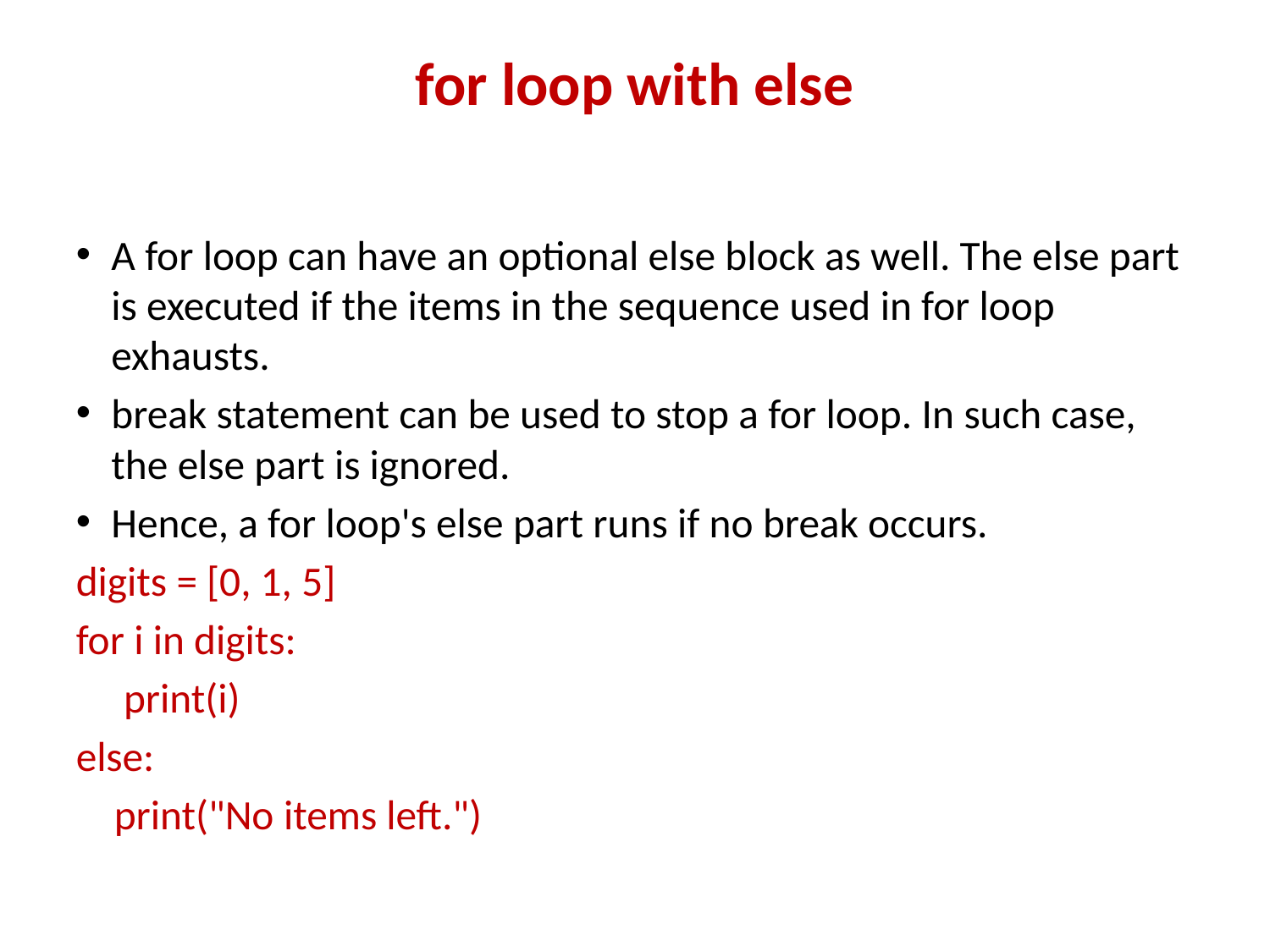

for loop with else
A for loop can have an optional else block as well. The else part is executed if the items in the sequence used in for loop exhausts.
break statement can be used to stop a for loop. In such case, the else part is ignored.
Hence, a for loop's else part runs if no break occurs.
digits = [0, 1, 5]
for i in digits:
     print(i)
else:
    print("No items left.")